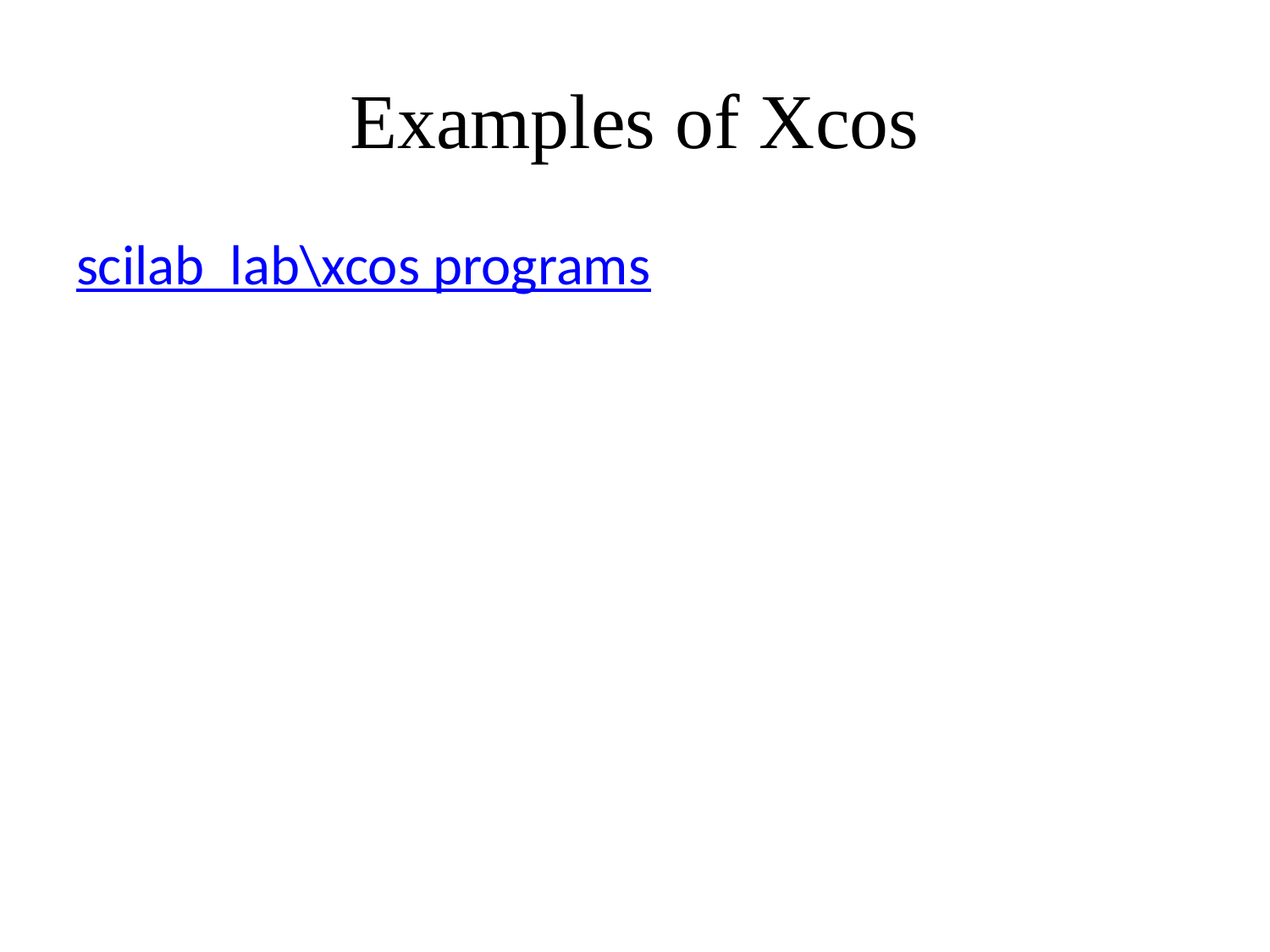

# Examples of Xcos
scilab  lab\xcos programs